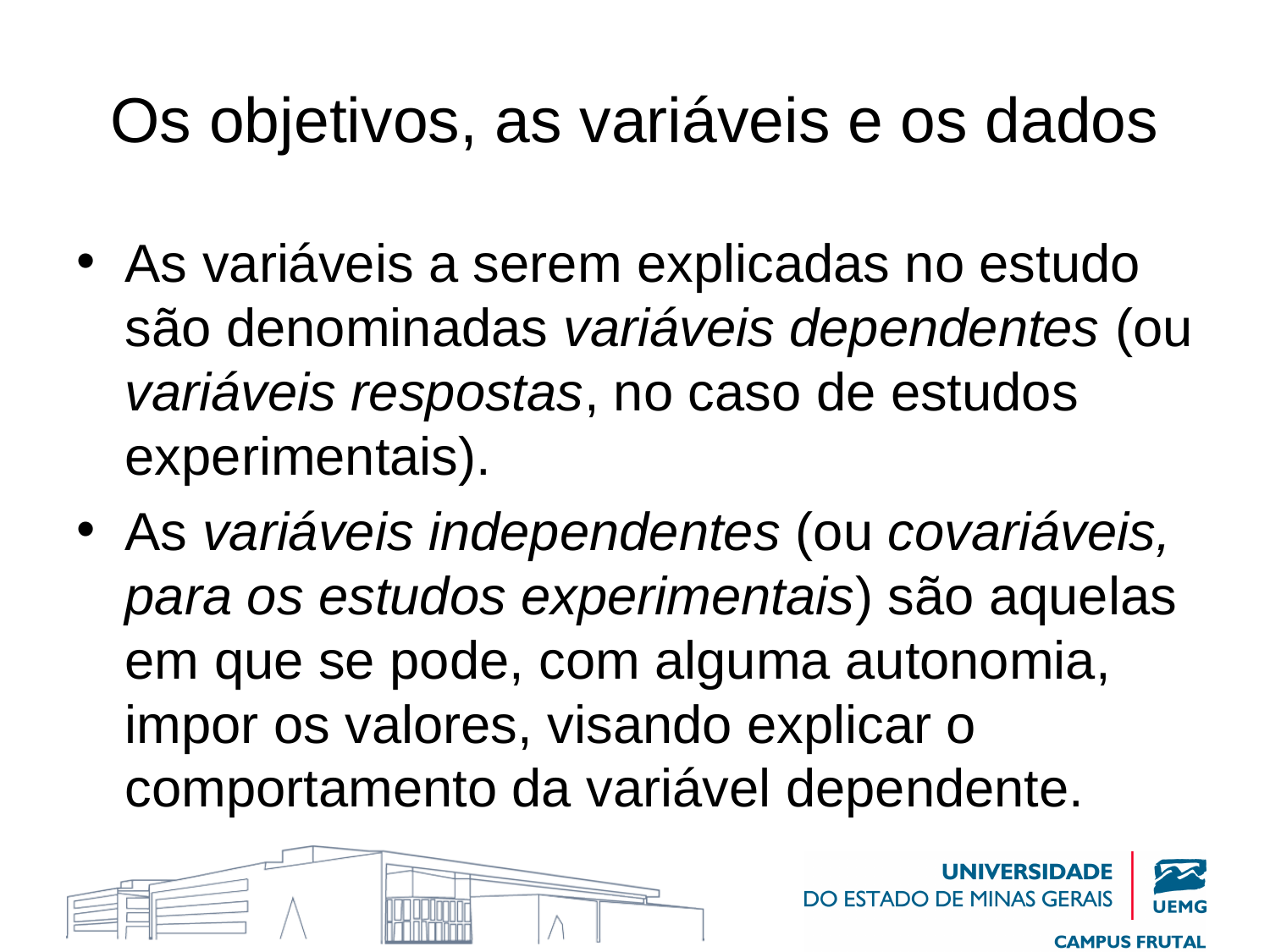

# Os objetivos, as variáveis e os dados
As variáveis a serem explicadas no estudo são denominadas variáveis dependentes (ou variáveis respostas, no caso de estudos experimentais).
As variáveis independentes (ou covariáveis, para os estudos experimentais) são aquelas em que se pode, com alguma autonomia, impor os valores, visando explicar o comportamento da variável dependente.